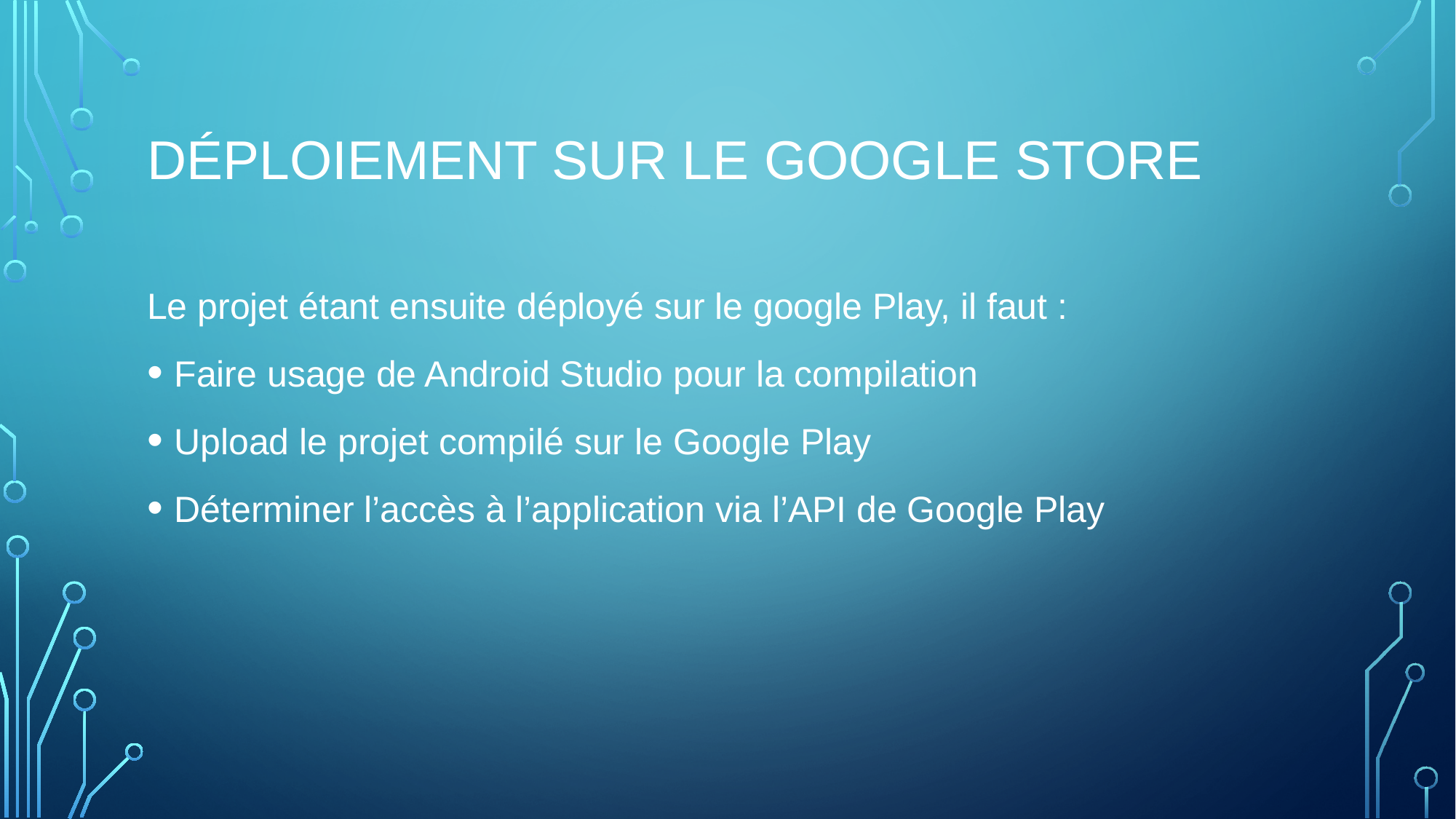

# Déploiement sur le google store
Le projet étant ensuite déployé sur le google Play, il faut :
Faire usage de Android Studio pour la compilation
Upload le projet compilé sur le Google Play
Déterminer l’accès à l’application via l’API de Google Play